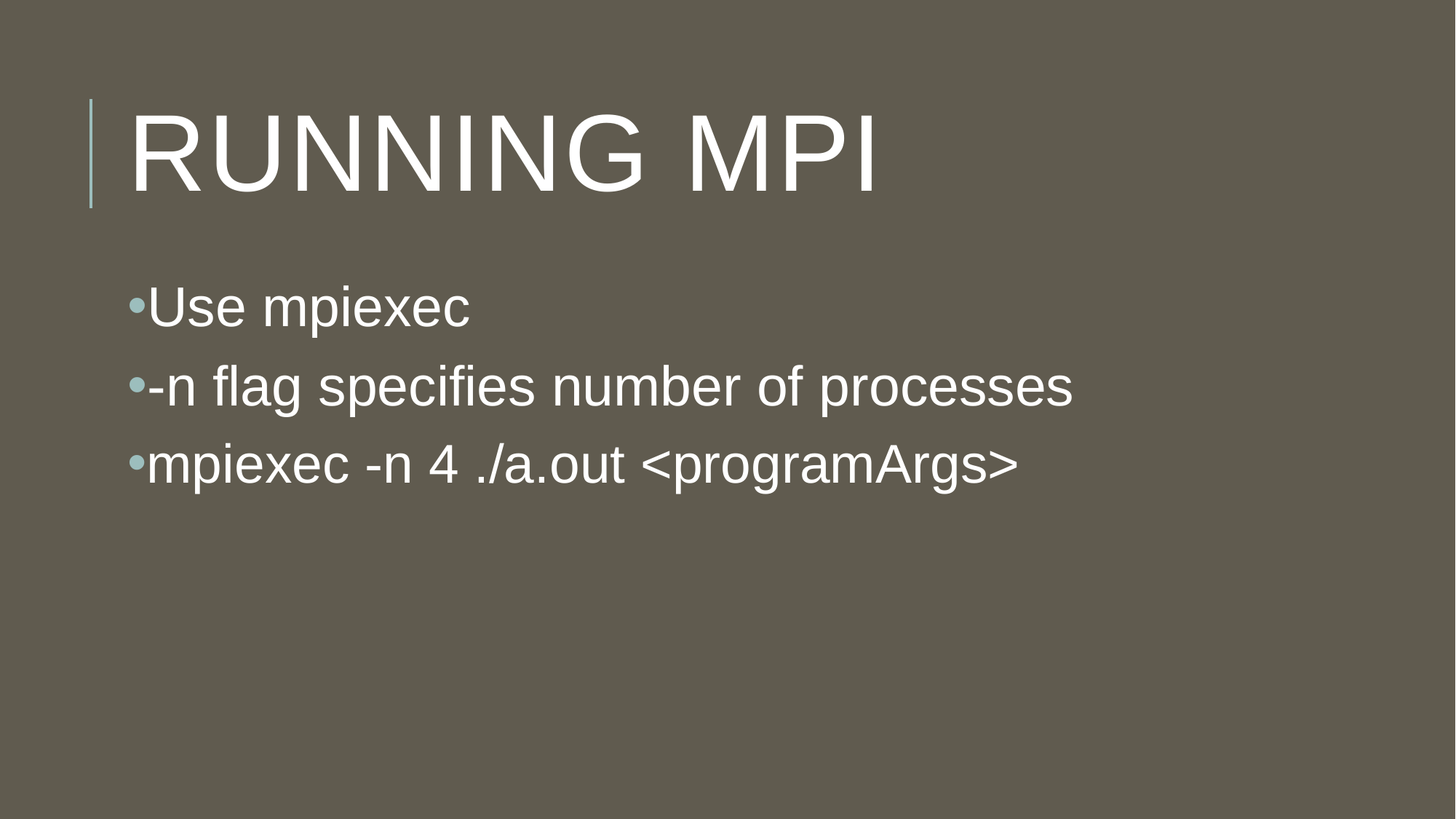

# running mpi
Use mpiexec
-n flag specifies number of processes
mpiexec -n 4 ./a.out <programArgs>